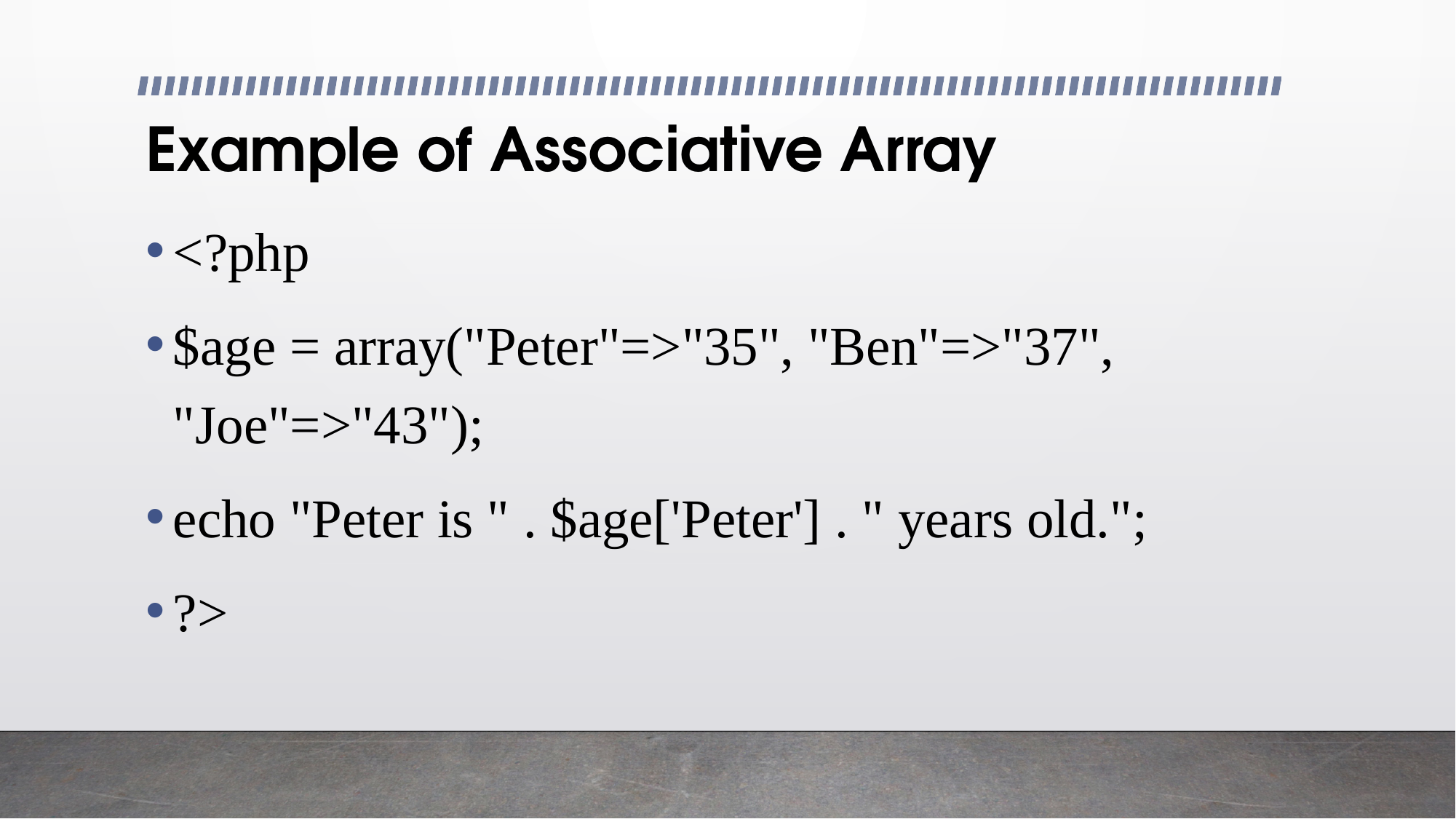

# Example of Associative Array
<?php
$age = array("Peter"=>"35", "Ben"=>"37", "Joe"=>"43");
echo "Peter is " . $age['Peter'] . " years old.";
?>